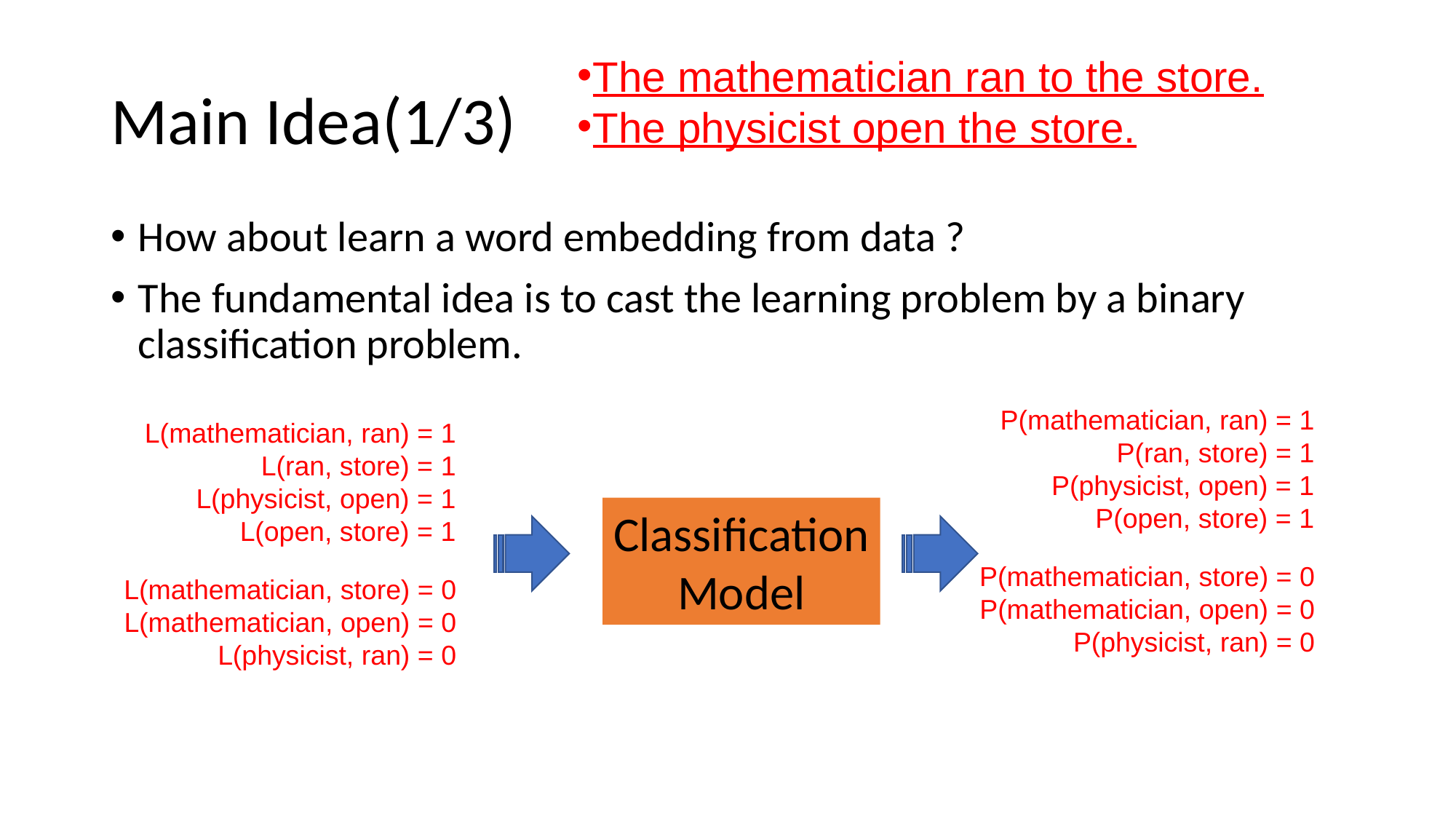

# Main Idea(1/3)
The mathematician ran to the store.
The physicist open the store.
How about learn a word embedding from data ?
The fundamental idea is to cast the learning problem by a binary classification problem.
P(mathematician, ran) = 1
P(ran, store) = 1
P(physicist, open) = 1
P(open, store) = 1
L(mathematician, ran) = 1
L(ran, store) = 1
L(physicist, open) = 1
L(open, store) = 1
Classification
Model

P(mathematician, store) = 0
P(mathematician, open) = 0
P(physicist, ran) = 0
L(mathematician, store) = 0
L(mathematician, open) = 0
L(physicist, ran) = 0